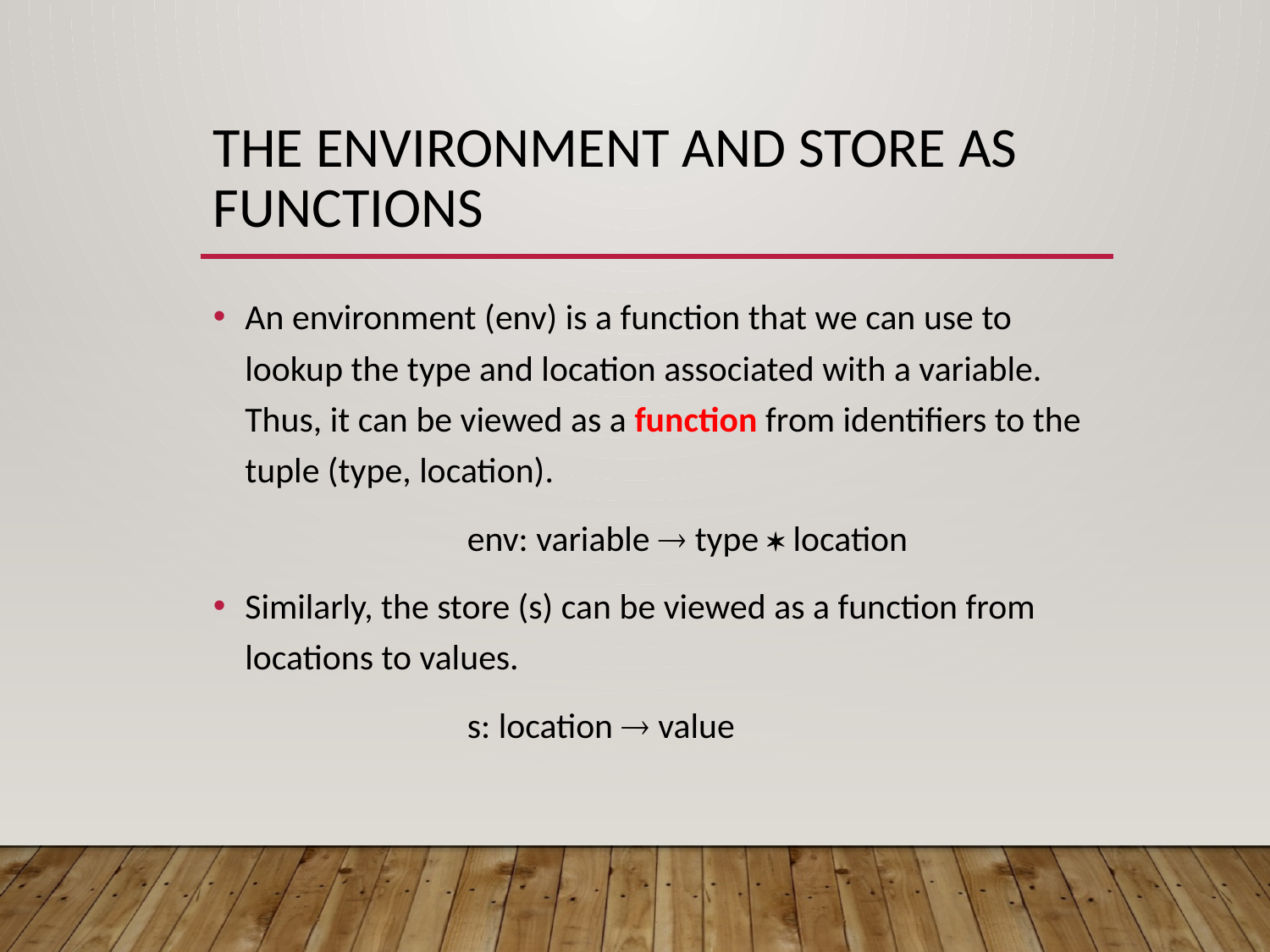

# The Environment and store as Functions
An environment (env) is a function that we can use to lookup the type and location associated with a variable. Thus, it can be viewed as a function from identifiers to the tuple (type, location).
		env: variable → type ∗ location
Similarly, the store (s) can be viewed as a function from locations to values.
		s: location → value